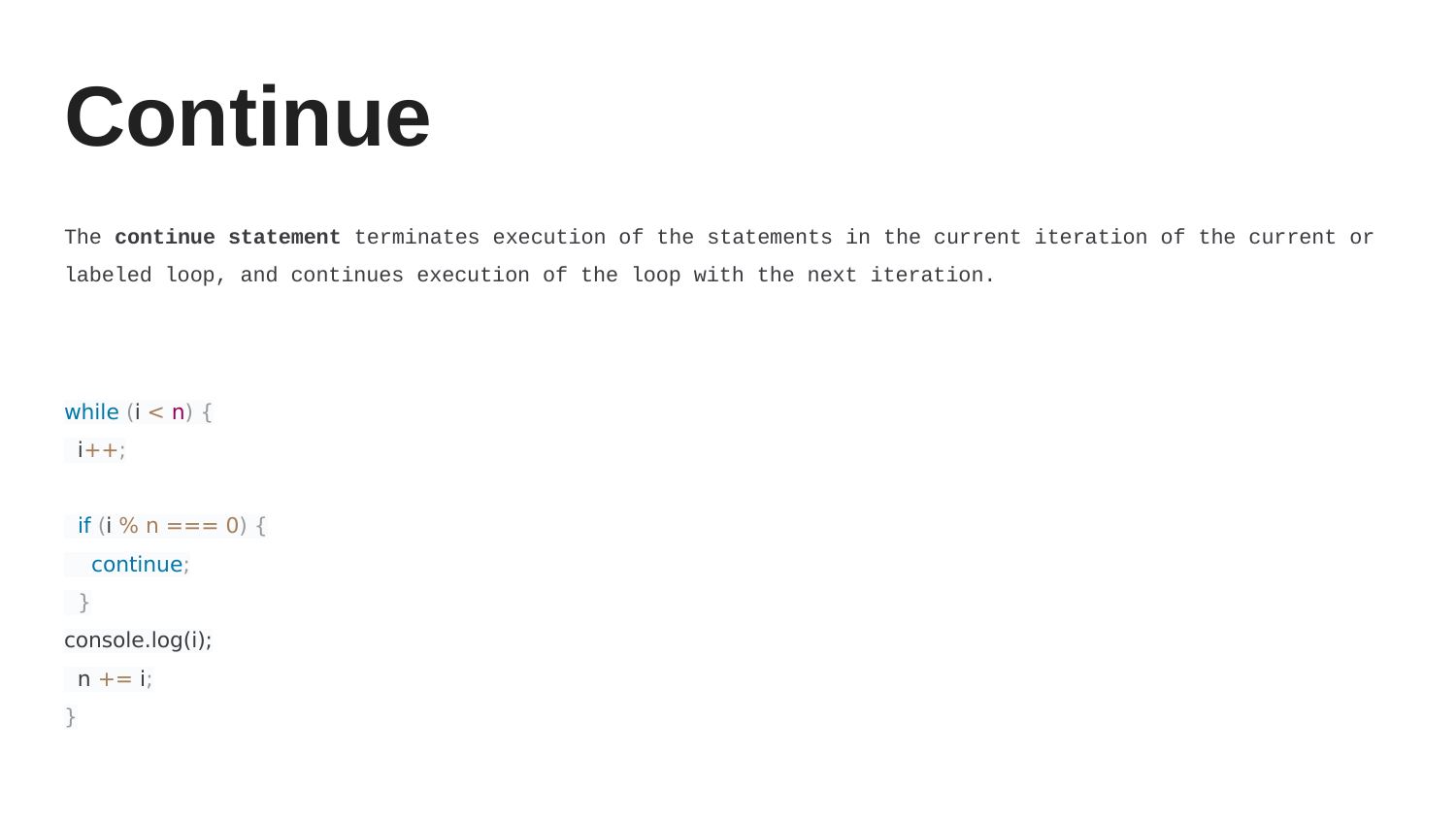

# Continue
The continue statement terminates execution of the statements in the current iteration of the current or labeled loop, and continues execution of the loop with the next iteration.

while (i < n) {
  i++;
  if (i % n === 0) {
    continue;
  }
console.log(i);
  n += i;
}